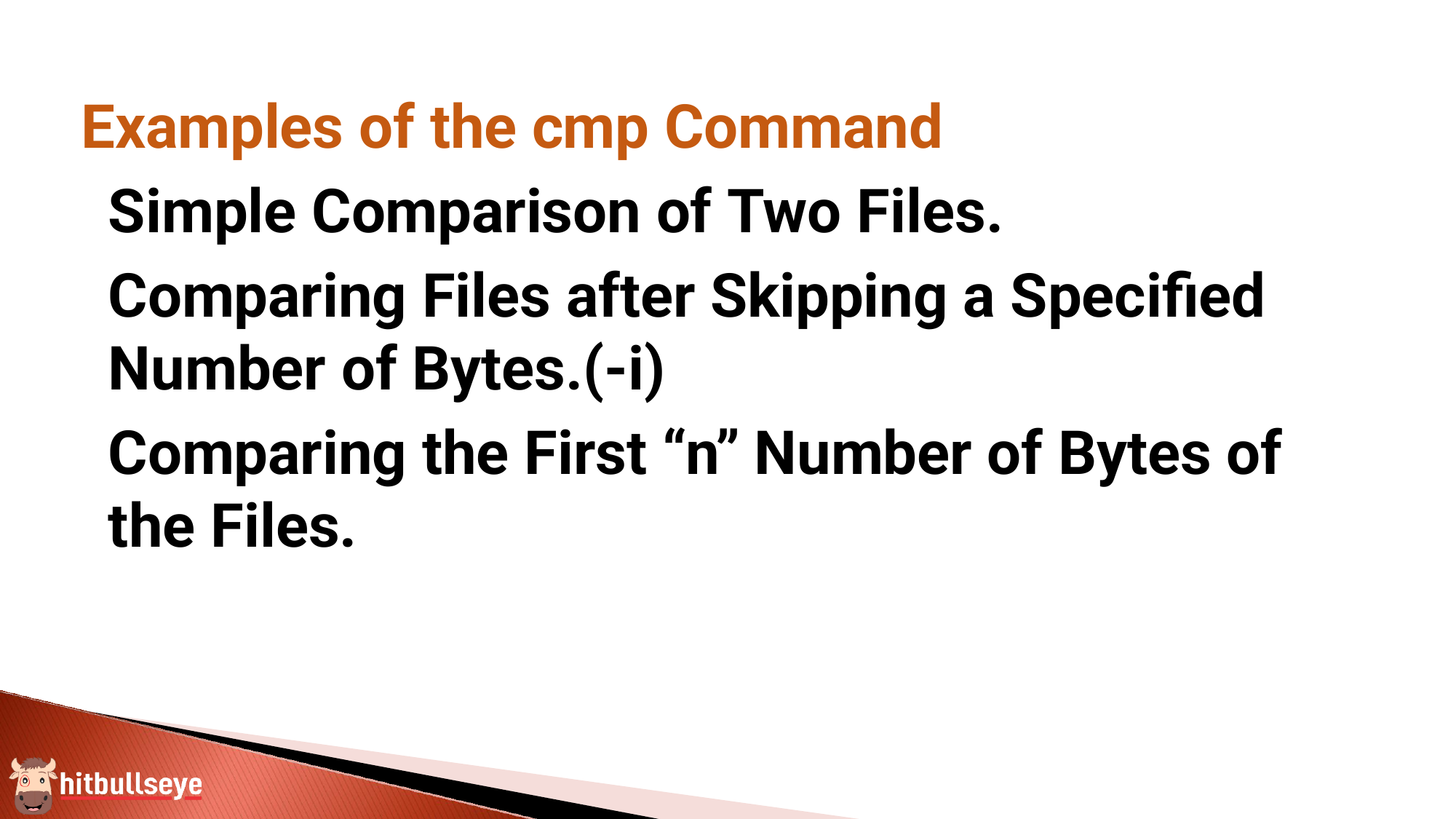

Examples of the cmp Command
Simple Comparison of Two Files.
Comparing Files after Skipping a Specified  Number of Bytes.(-i)
Comparing the First “n” Number of Bytes of  the Files.